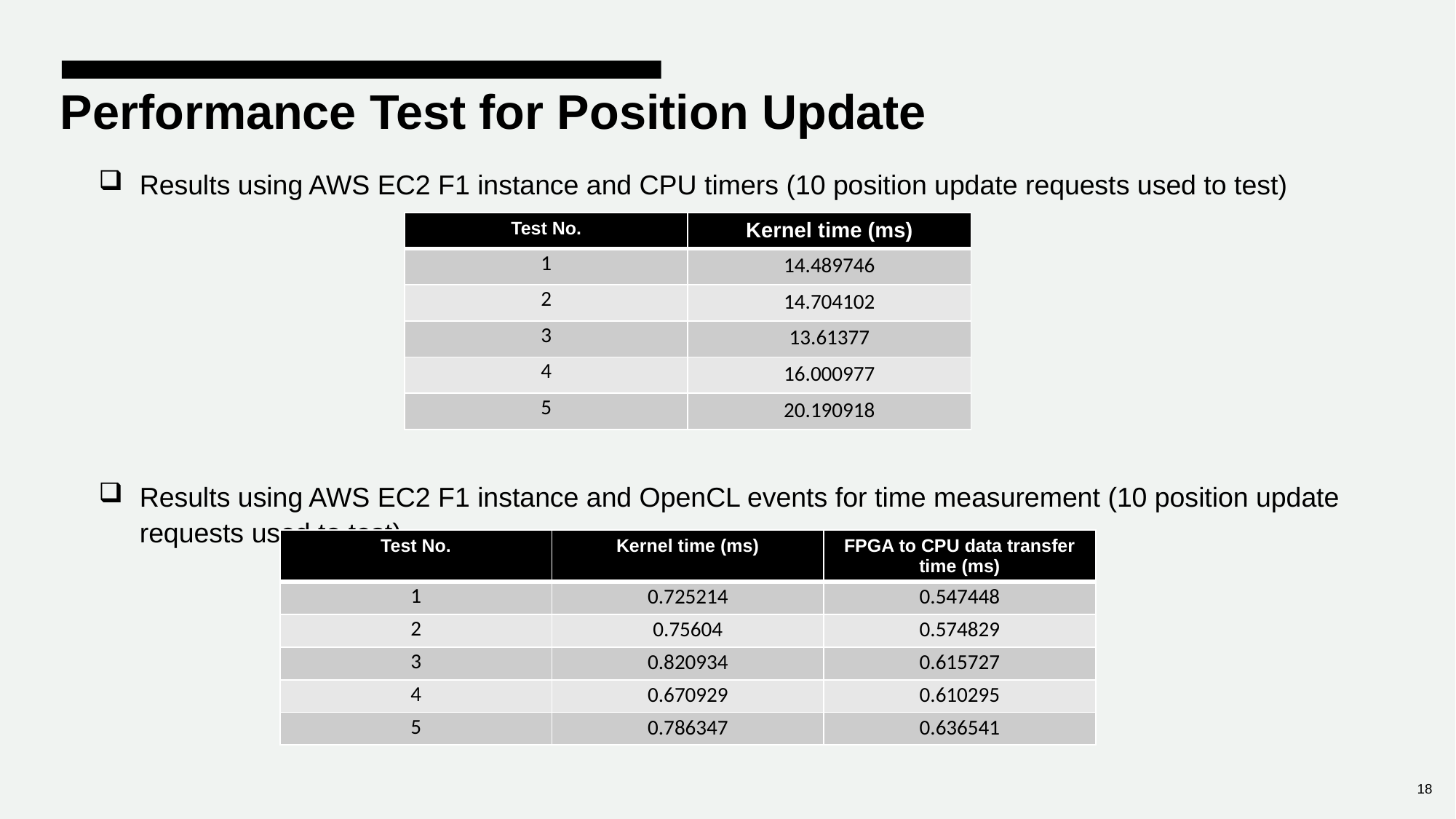

# Performance Test for Position Update
Results using AWS EC2 F1 instance and CPU timers (10 position update requests used to test)

Results using AWS EC2 F1 instance and OpenCL events for time measurement (10 position update requests used to test)

| Test No. | Kernel time (ms) |
| --- | --- |
| 1 | 14.489746 |
| 2 | 14.704102 |
| 3 | 13.61377 |
| 4 | 16.000977 |
| 5 | 20.190918 |
| Test No. | Kernel time (ms) | FPGA to CPU data transfer time (ms) |
| --- | --- | --- |
| 1 | 0.725214 | 0.547448 |
| 2 | 0.75604 | 0.574829 |
| 3 | 0.820934 | 0.615727 |
| 4 | 0.670929 | 0.610295 |
| 5 | 0.786347 | 0.636541 |
18